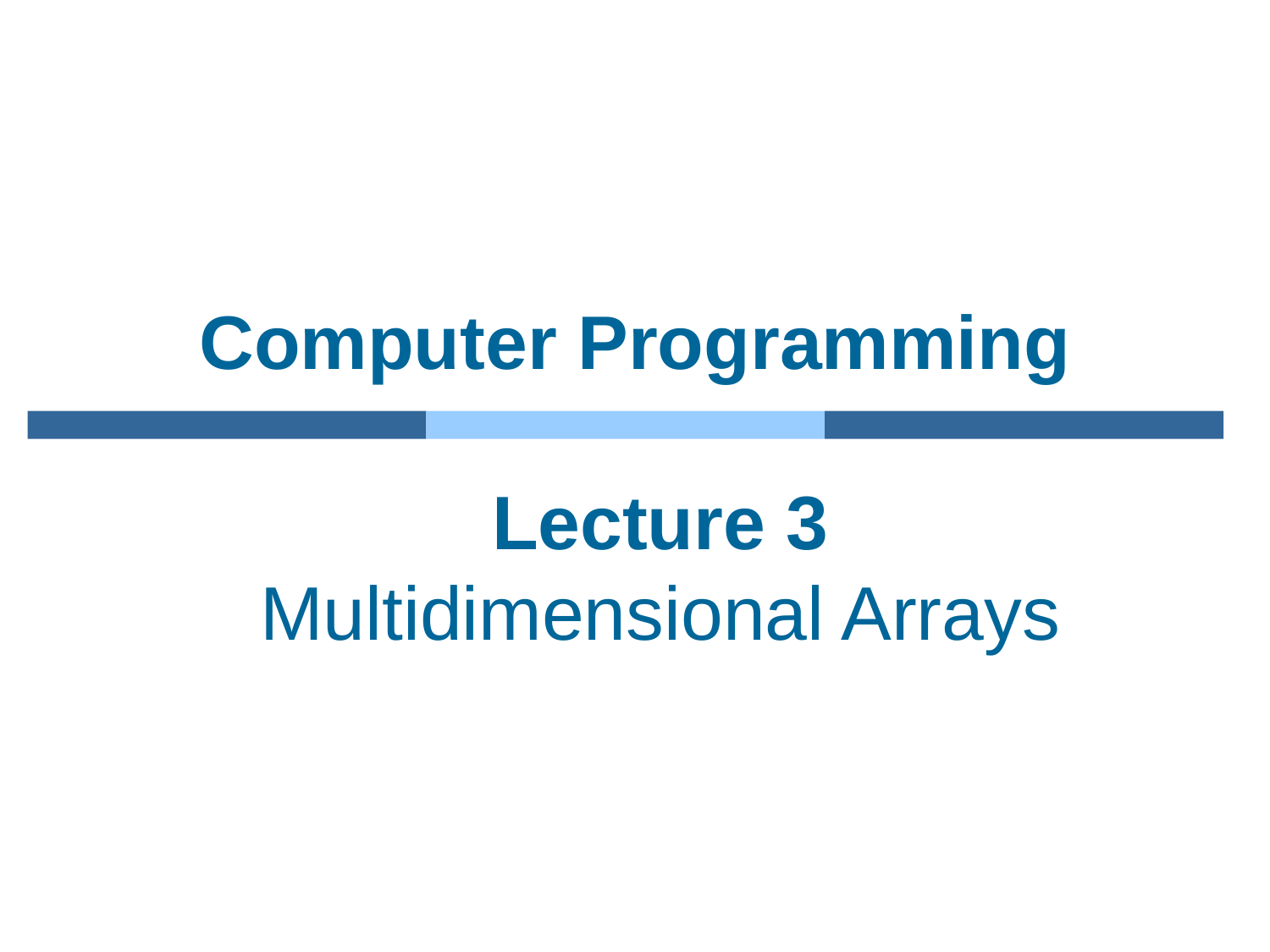

# Computer Programming
Lecture 3
Multidimensional Arrays